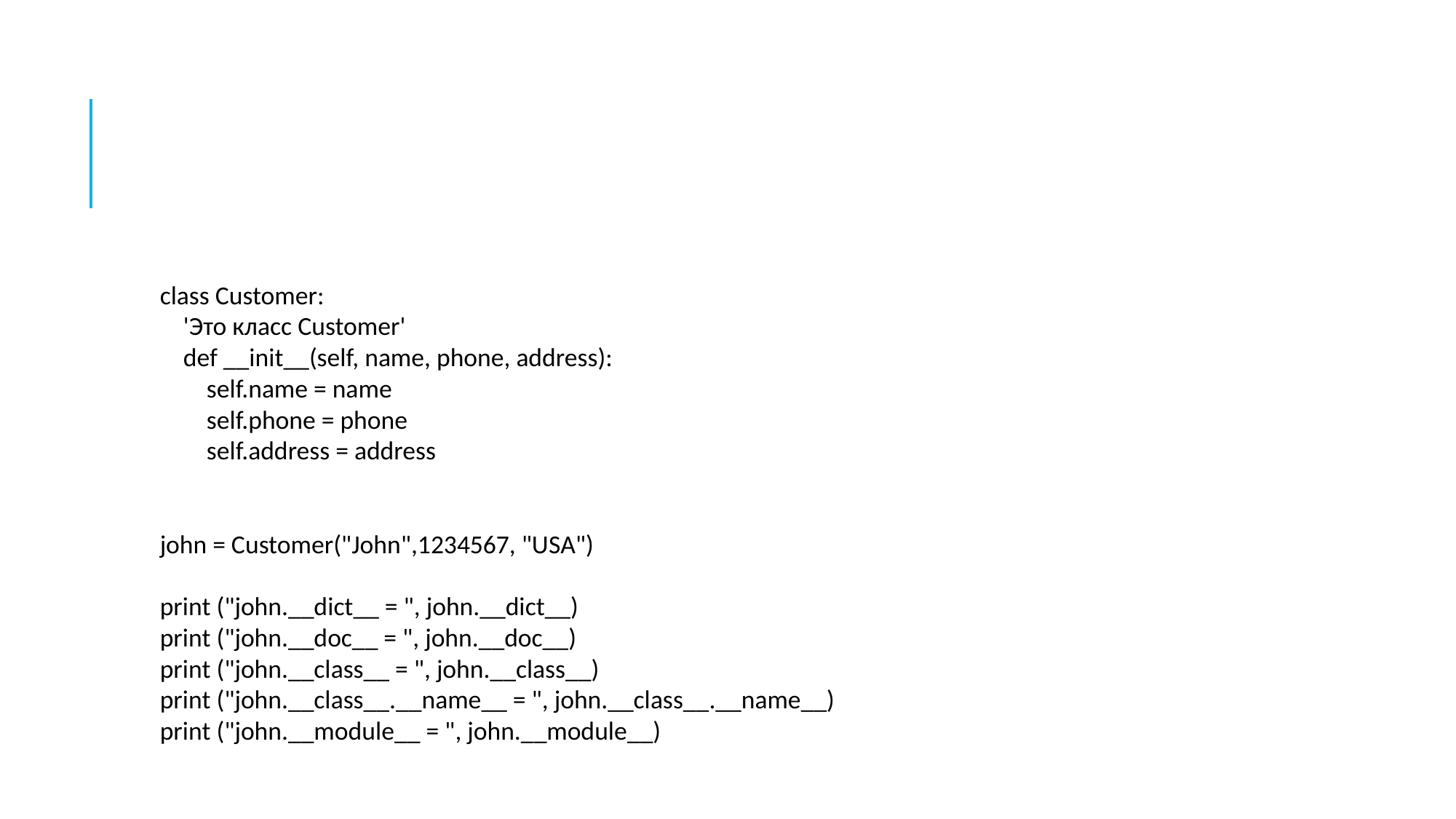

#
class Customer:
    'Это класс Customer'
    def __init__(self, name, phone, address):
        self.name = name
        self.phone = phone
        self.address = address

john = Customer("John",1234567, "USA")

print ("john.__dict__ = ", john.__dict__)
print ("john.__doc__ = ", john.__doc__)
print ("john.__class__ = ", john.__class__)
print ("john.__class__.__name__ = ", john.__class__.__name__)
print ("john.__module__ = ", john.__module__)